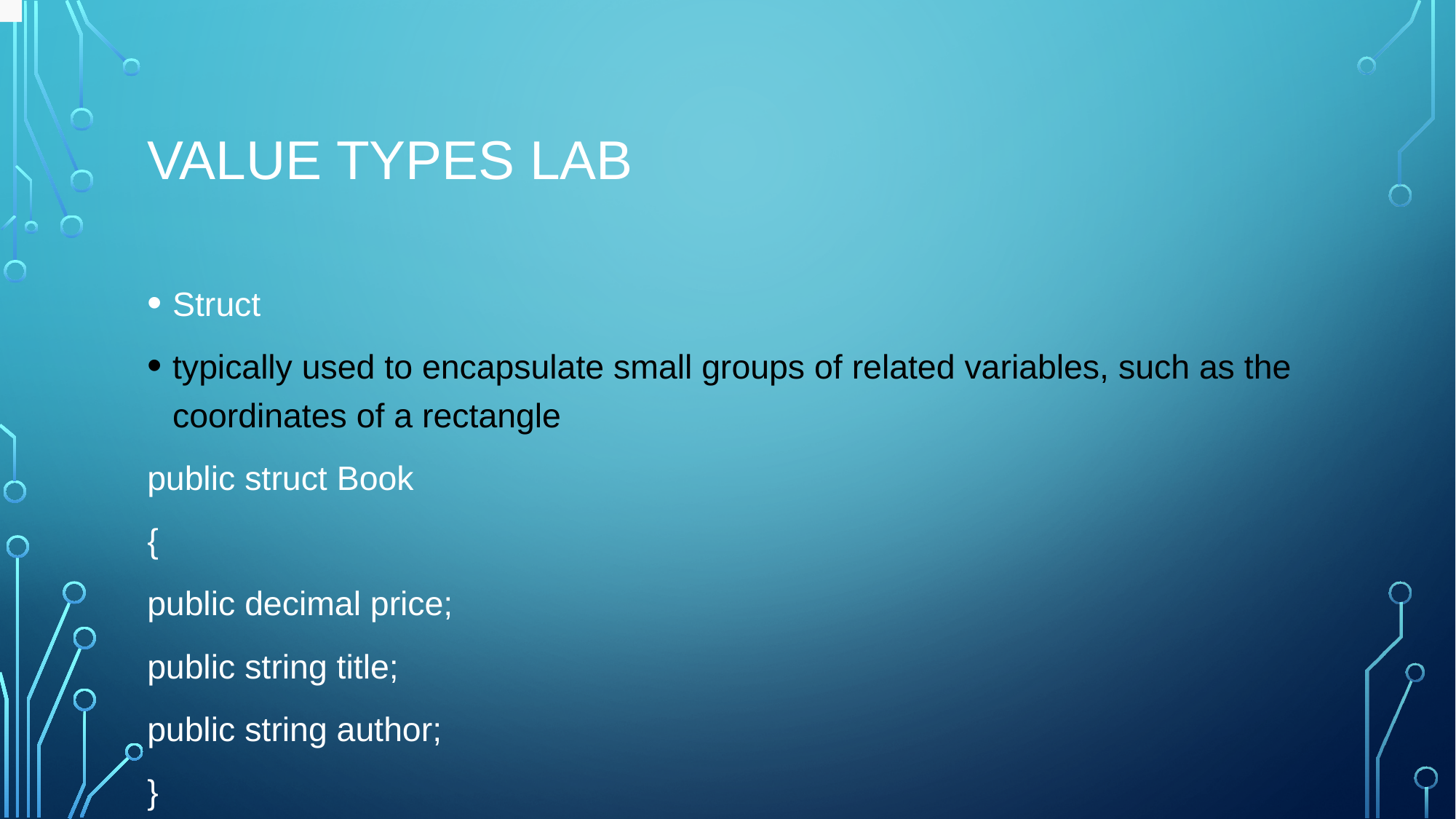

# Value types Lab
Struct
typically used to encapsulate small groups of related variables, such as the coordinates of a rectangle
public struct Book
{
public decimal price;
public string title;
public string author;
}